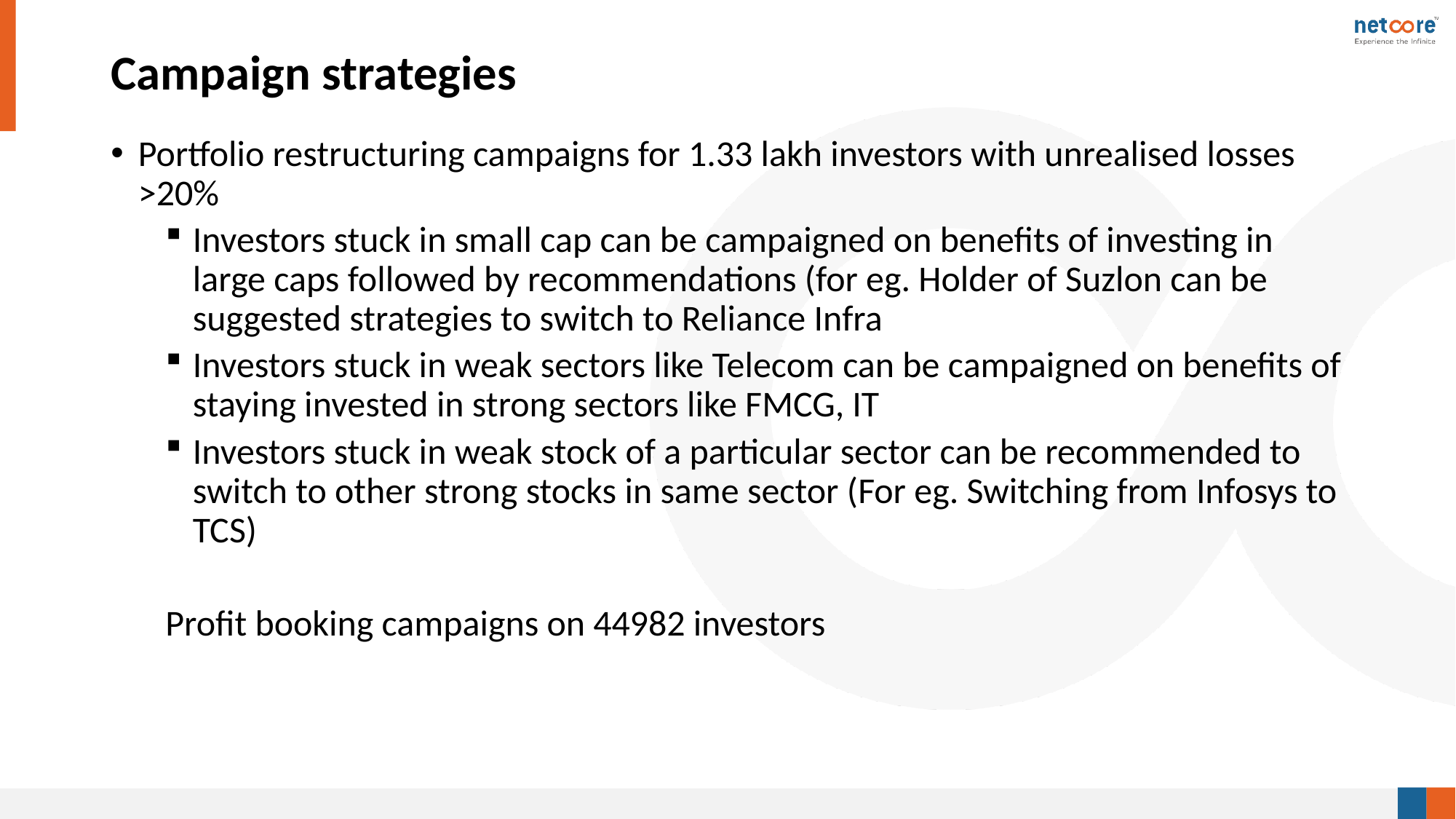

# Campaign strategies
Portfolio restructuring campaigns for 1.33 lakh investors with unrealised losses >20%
Investors stuck in small cap can be campaigned on benefits of investing in large caps followed by recommendations (for eg. Holder of Suzlon can be suggested strategies to switch to Reliance Infra
Investors stuck in weak sectors like Telecom can be campaigned on benefits of staying invested in strong sectors like FMCG, IT
Investors stuck in weak stock of a particular sector can be recommended to switch to other strong stocks in same sector (For eg. Switching from Infosys to TCS)

Profit booking campaigns on 44982 investors